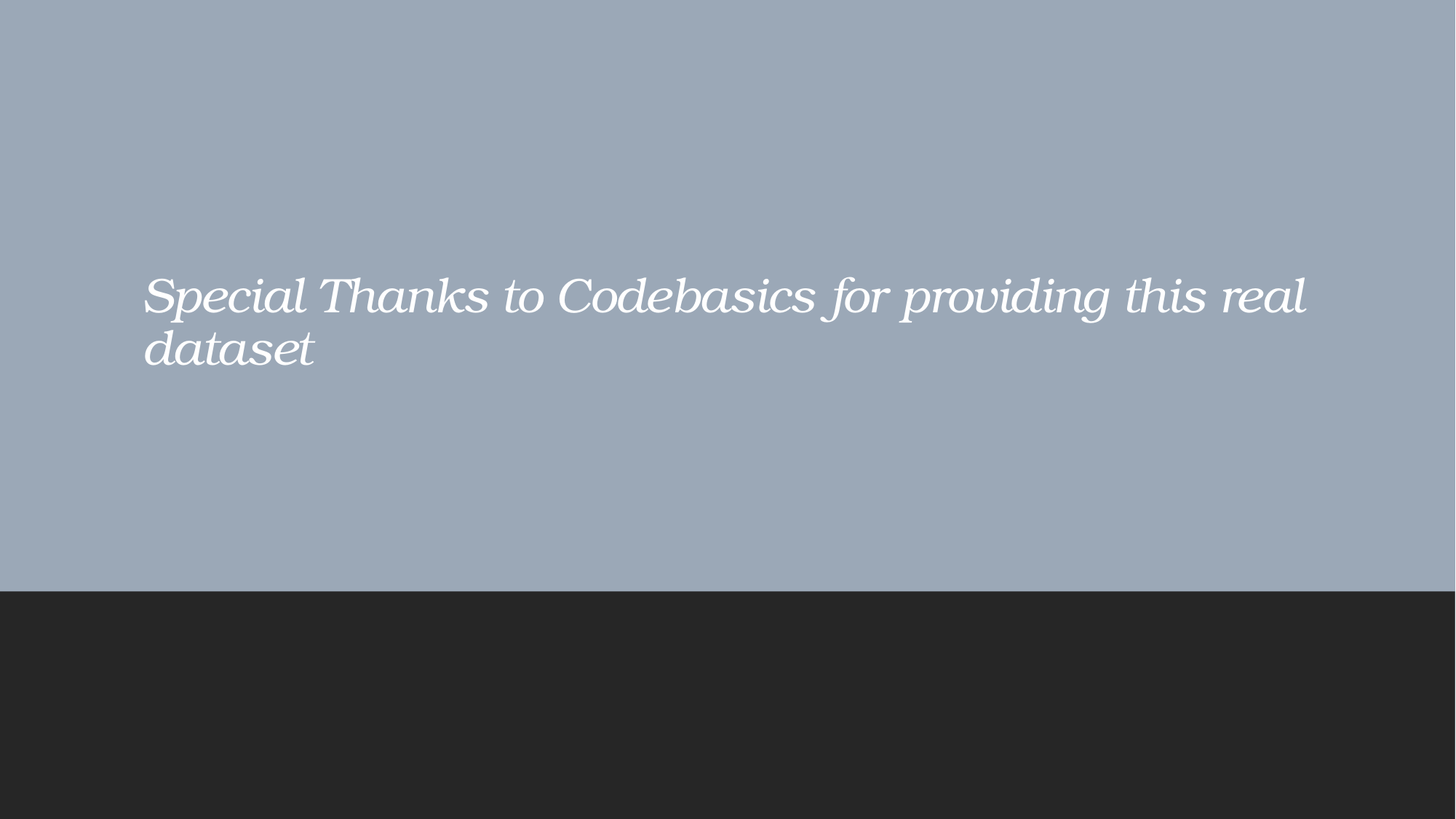

# Special Thanks to Codebasics for providing this real dataset